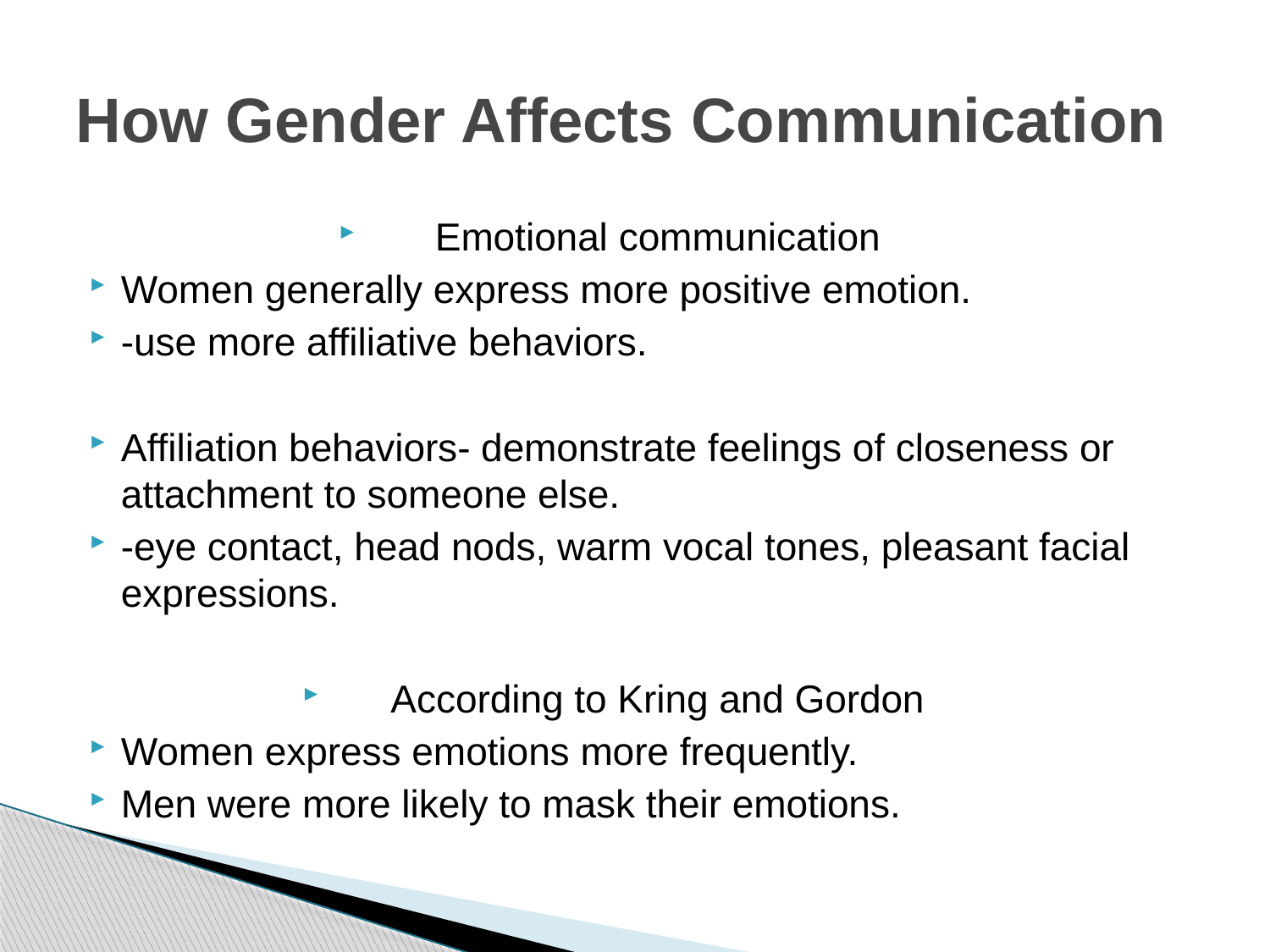

# How Gender Affects Communication
Emotional communication
Women generally express more positive emotion.
-use more affiliative behaviors.

Affiliation behaviors- demonstrate feelings of closeness or attachment to someone else.
-eye contact, head nods, warm vocal tones, pleasant facial expressions.

According to Kring and Gordon
Women express emotions more frequently.
Men were more likely to mask their emotions.